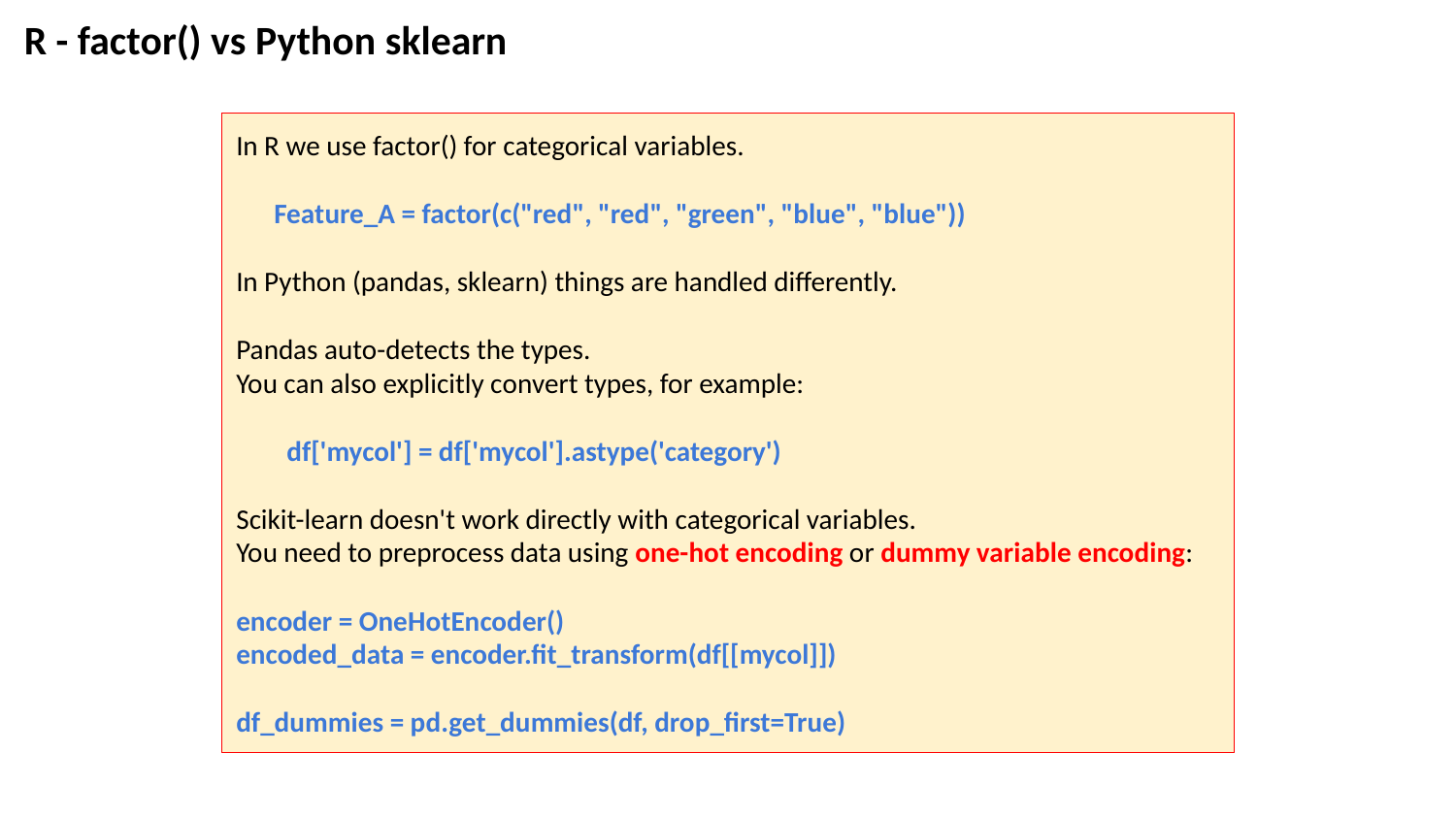

R - factor() vs Python sklearn
In R we use factor() for categorical variables.

      Feature_A = factor(c("red", "red", "green", "blue", "blue"))

In Python (pandas, sklearn) things are handled differently.

Pandas auto-detects the types.
You can also explicitly convert types, for example:

        df['mycol'] = df['mycol'].astype('category')

Scikit-learn doesn't work directly with categorical variables.
You need to preprocess data using one-hot encoding or dummy variable encoding:

encoder = OneHotEncoder()
encoded_data = encoder.fit_transform(df[[mycol]])

df_dummies = pd.get_dummies(df, drop_first=True)